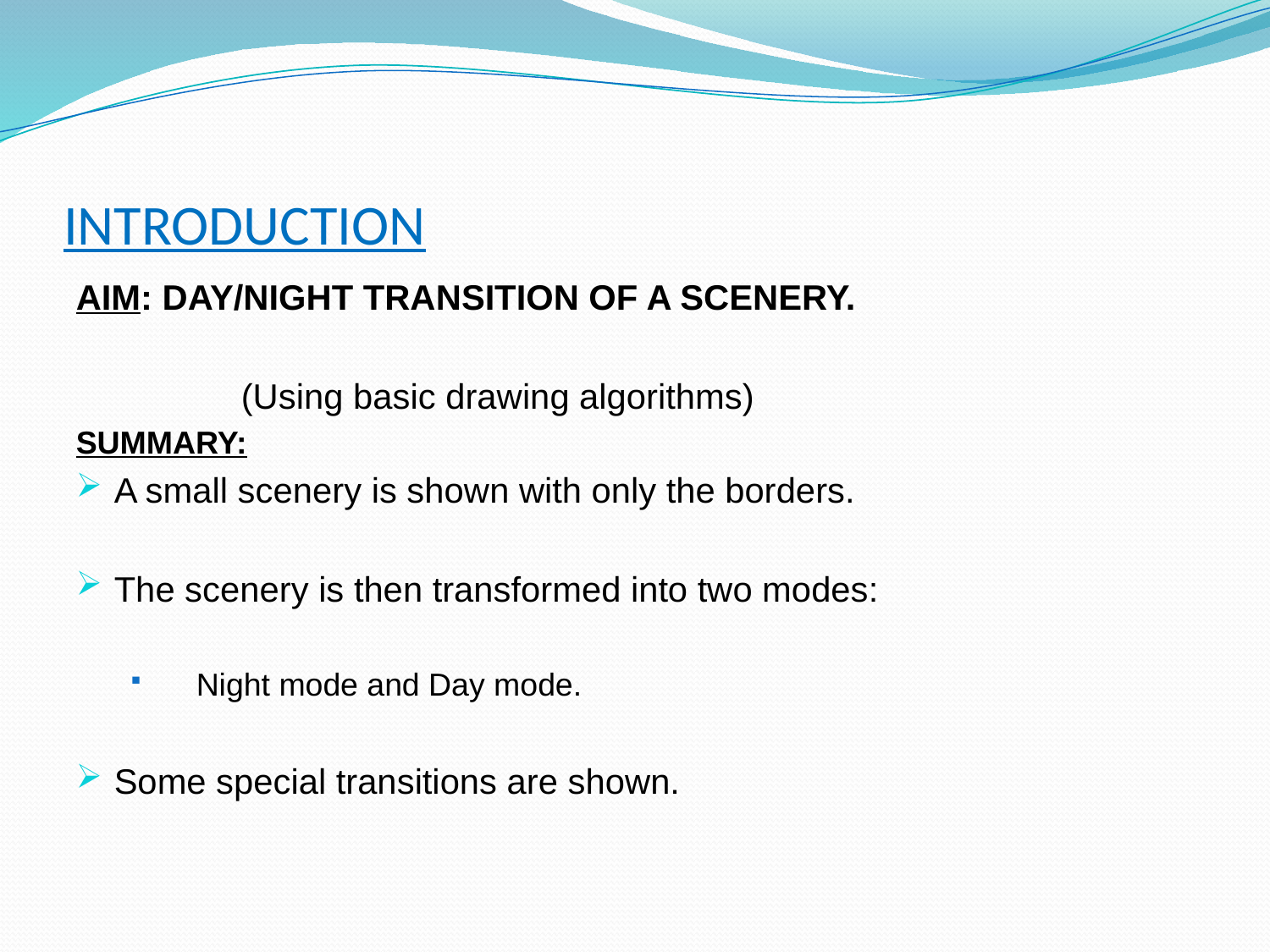

# INTRODUCTION
AIM: DAY/NIGHT TRANSITION OF A SCENERY.

		(Using basic drawing algorithms)
SUMMARY:
A small scenery is shown with only the borders.

The scenery is then transformed into two modes:

    Night mode and Day mode.

Some special transitions are shown.